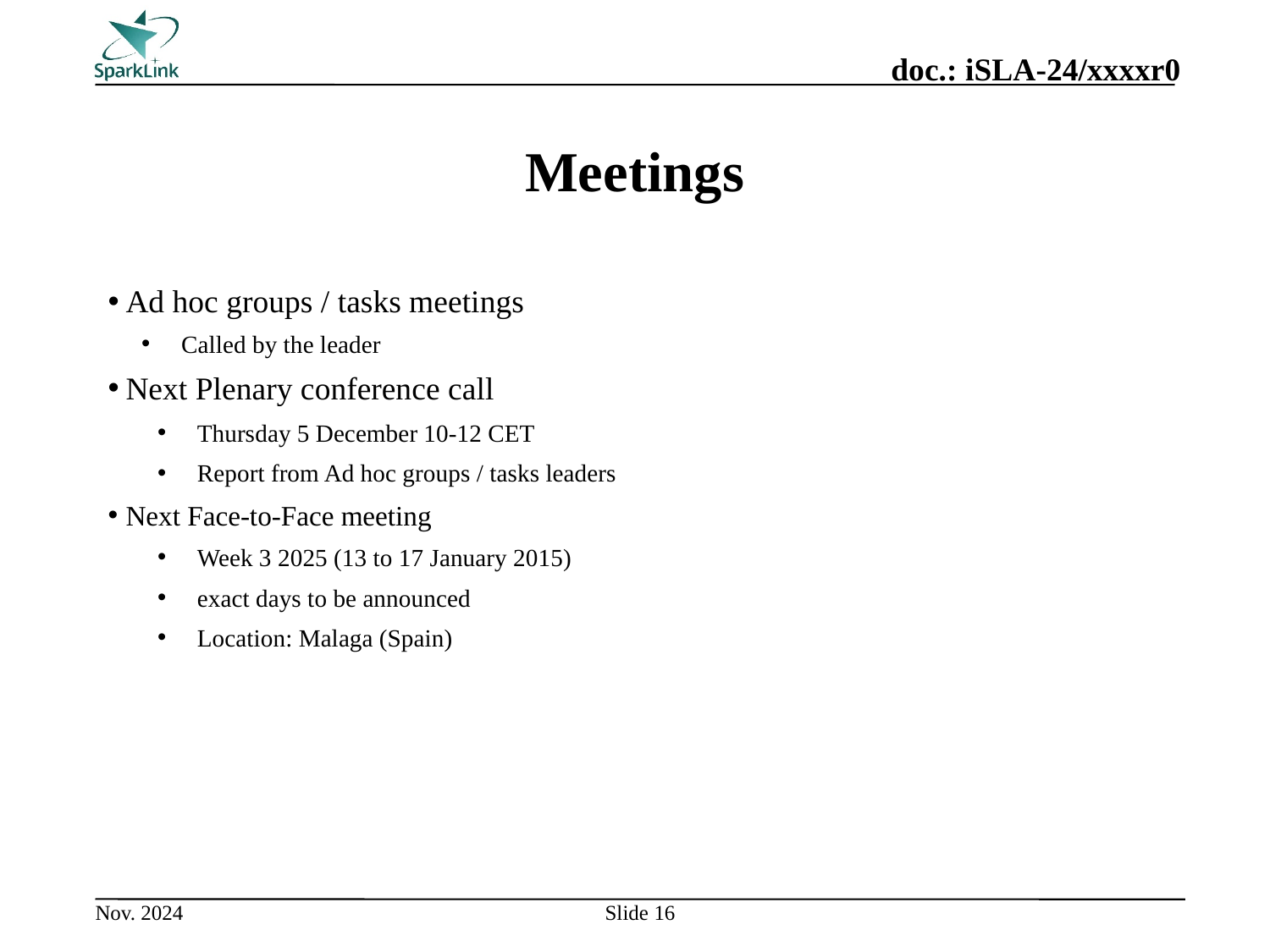

# Meetings
Ad hoc groups / tasks meetings
Called by the leader
Next Plenary conference call
Thursday 5 December 10-12 CET
Report from Ad hoc groups / tasks leaders
Next Face-to-Face meeting
Week 3 2025 (13 to 17 January 2015)
exact days to be announced
Location: Malaga (Spain)
Slide 16